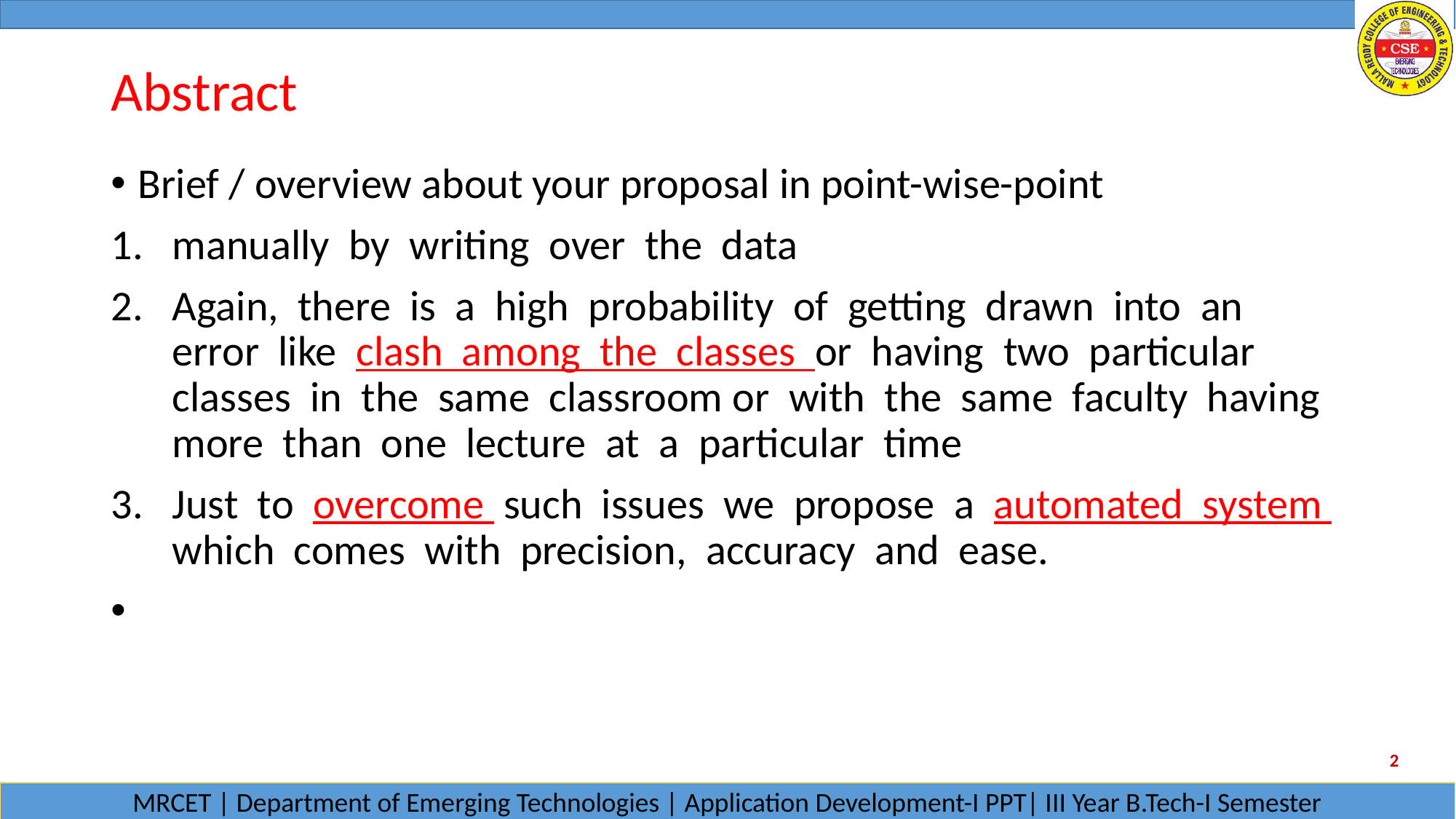

# Abstract
Brief / overview about your proposal in point-wise-point
manually  by  writing  over  the  data
Again,  there  is  a  high  probability  of  getting  drawn  into  an  error  like  clash  among  the  classes  or  having  two  particular  classes  in  the  same  classroom or  with  the  same  faculty  having  more  than  one  lecture  at  a  particular  time
Just  to  overcome  such  issues  we  propose  a  automated  system  which  comes  with  precision,  accuracy  and  ease.

2